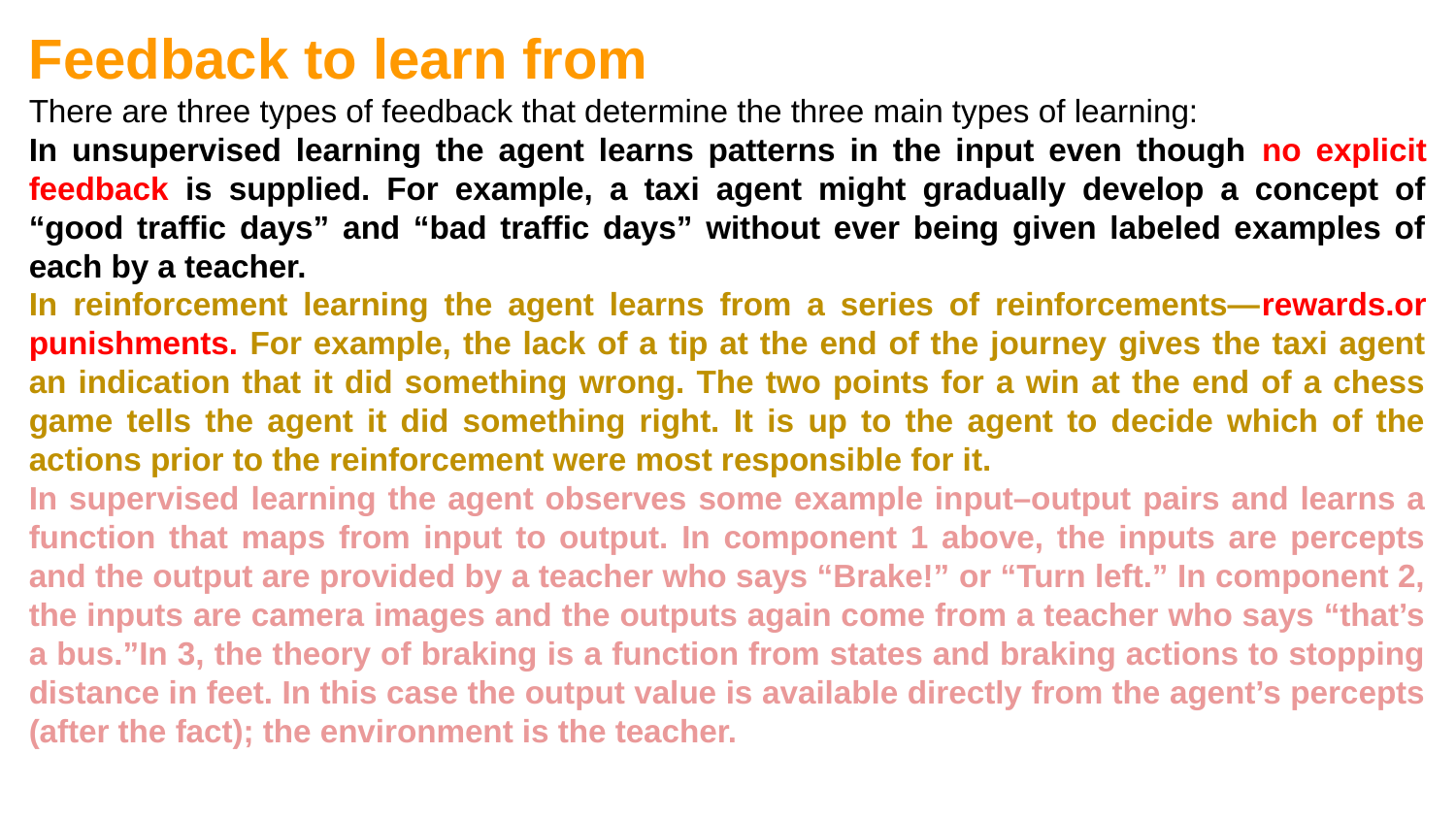

Feedback to learn from
There are three types of feedback that determine the three main types of learning:
In unsupervised learning the agent learns patterns in the input even though no explicit feedback is supplied. For example, a taxi agent might gradually develop a concept of “good traffic days” and “bad traffic days” without ever being given labeled examples of each by a teacher.
In reinforcement learning the agent learns from a series of reinforcements—rewards.or punishments. For example, the lack of a tip at the end of the journey gives the taxi agent an indication that it did something wrong. The two points for a win at the end of a chess game tells the agent it did something right. It is up to the agent to decide which of the actions prior to the reinforcement were most responsible for it.
In supervised learning the agent observes some example input–output pairs and learns a function that maps from input to output. In component 1 above, the inputs are percepts and the output are provided by a teacher who says “Brake!” or “Turn left.” In component 2, the inputs are camera images and the outputs again come from a teacher who says “that’s a bus.”In 3, the theory of braking is a function from states and braking actions to stopping distance in feet. In this case the output value is available directly from the agent’s percepts (after the fact); the environment is the teacher.